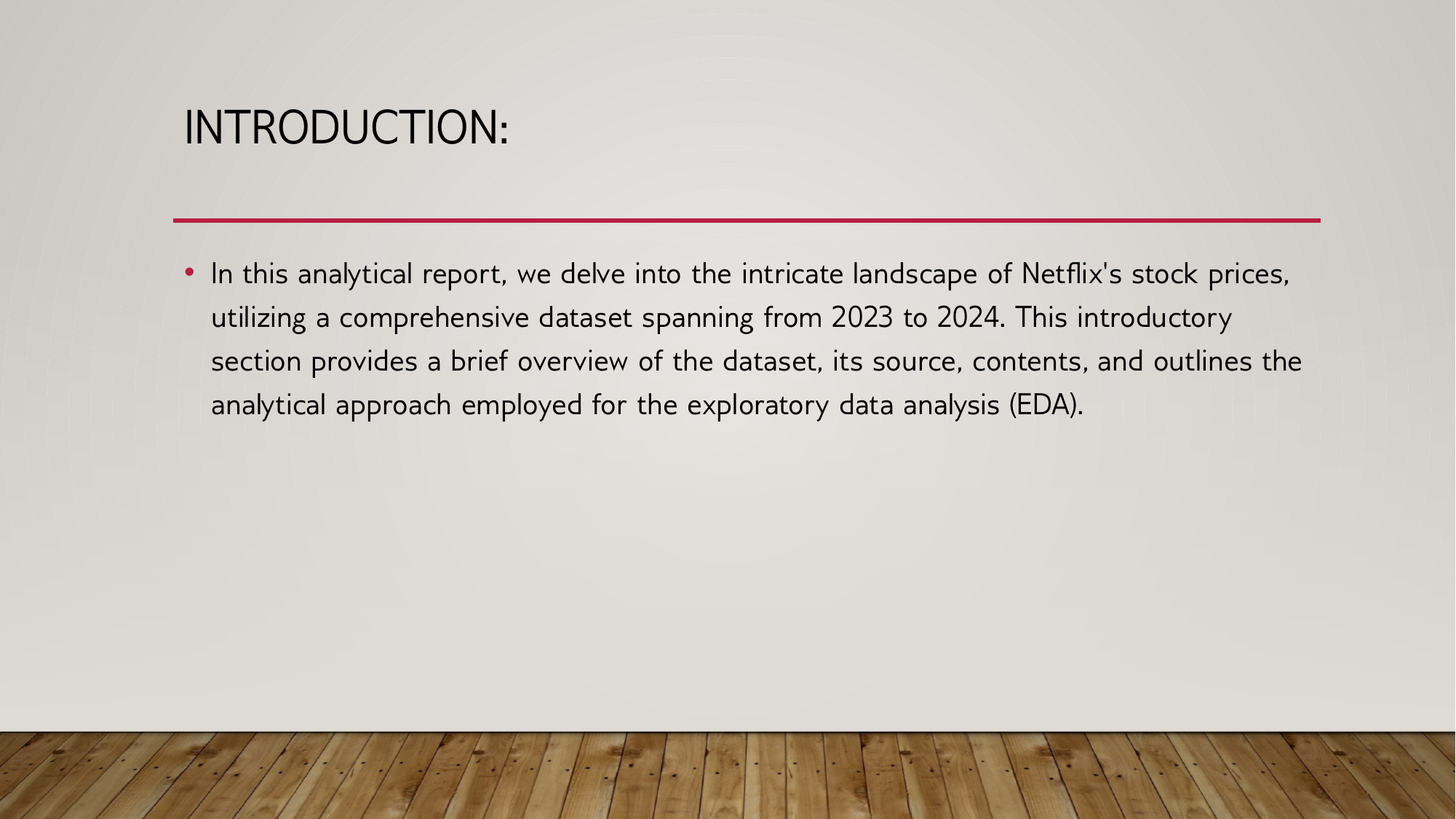

# Introduction:
In this analytical report, we delve into the intricate landscape of Netflix's stock prices, utilizing a comprehensive dataset spanning from 2023 to 2024. This introductory section provides a brief overview of the dataset, its source, contents, and outlines the analytical approach employed for the exploratory data analysis (EDA).